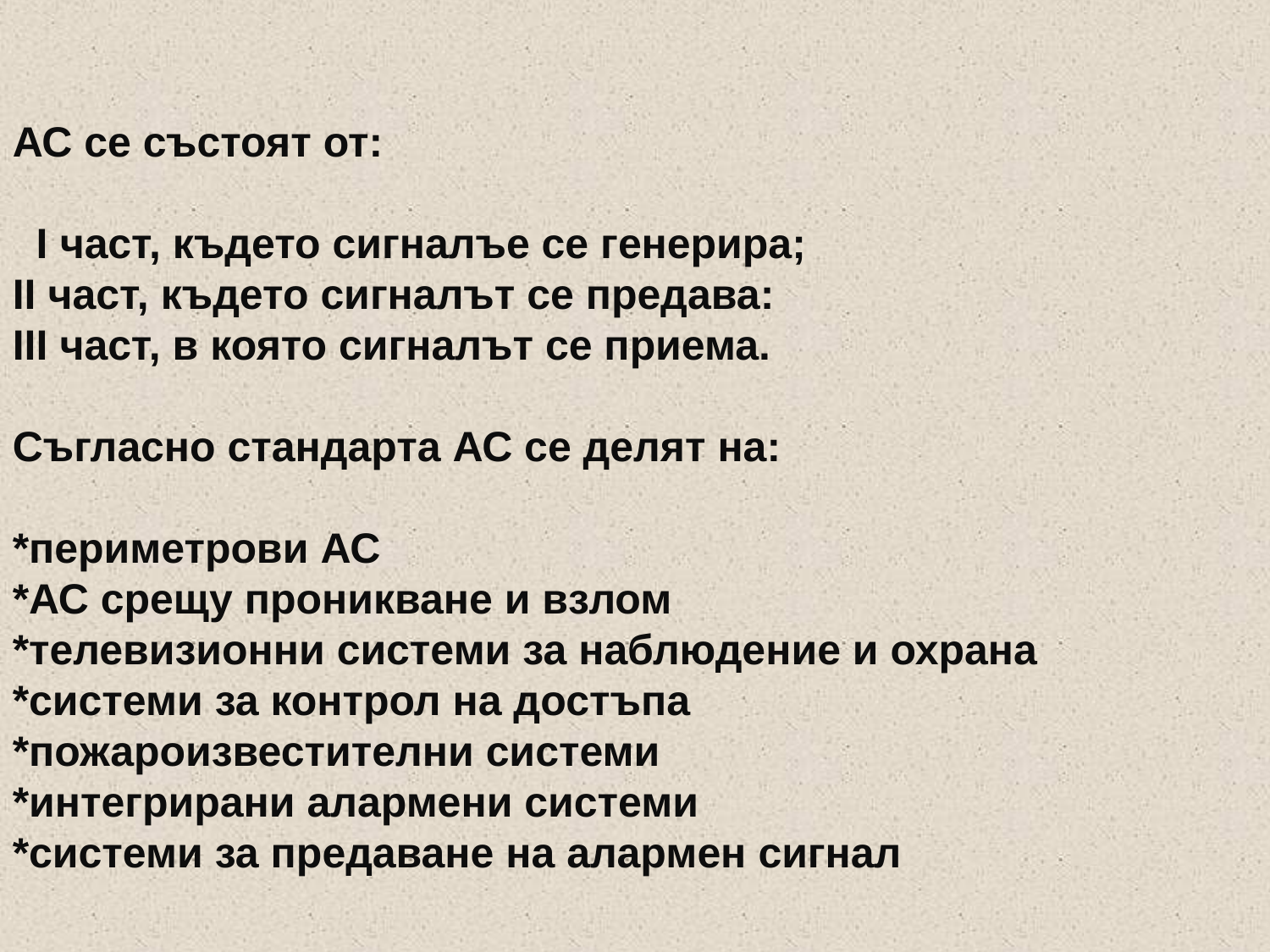

# АС се състоят от: I част, където сигналъе се генерира; II част, където сигналът се предава: III част, в която сигналът се приема. Съгласно стандарта АС се делят на: *периметрови АС *АС срещу проникване и взлом *телевизионни системи за наблюдение и охрана *системи за контрол на достъпа *пожароизвестителни системи *интегрирани алармени системи *системи за предаване на алармен сигнал